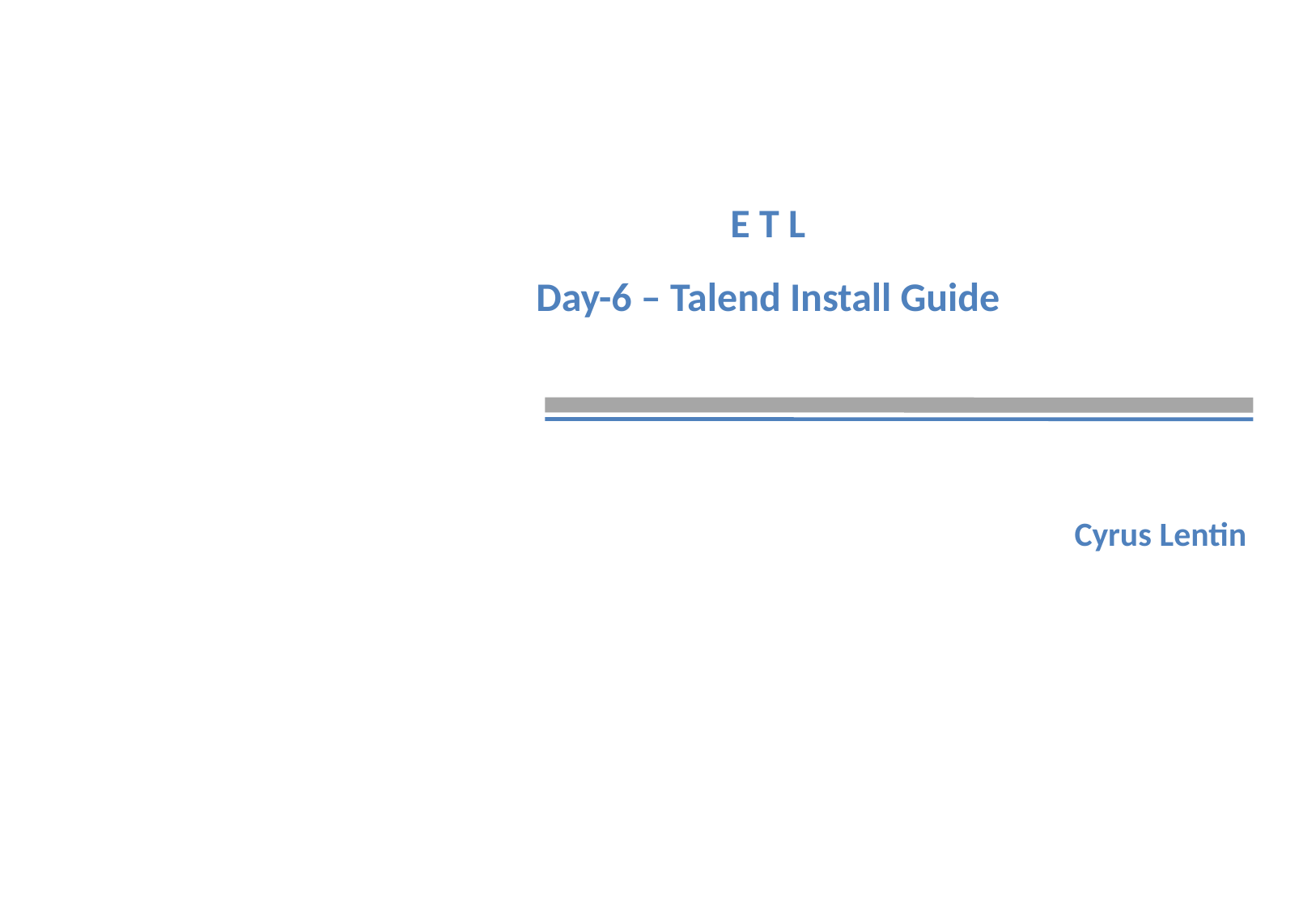

# E T L Day-6 – Talend Install Guide
Cyrus Lentin